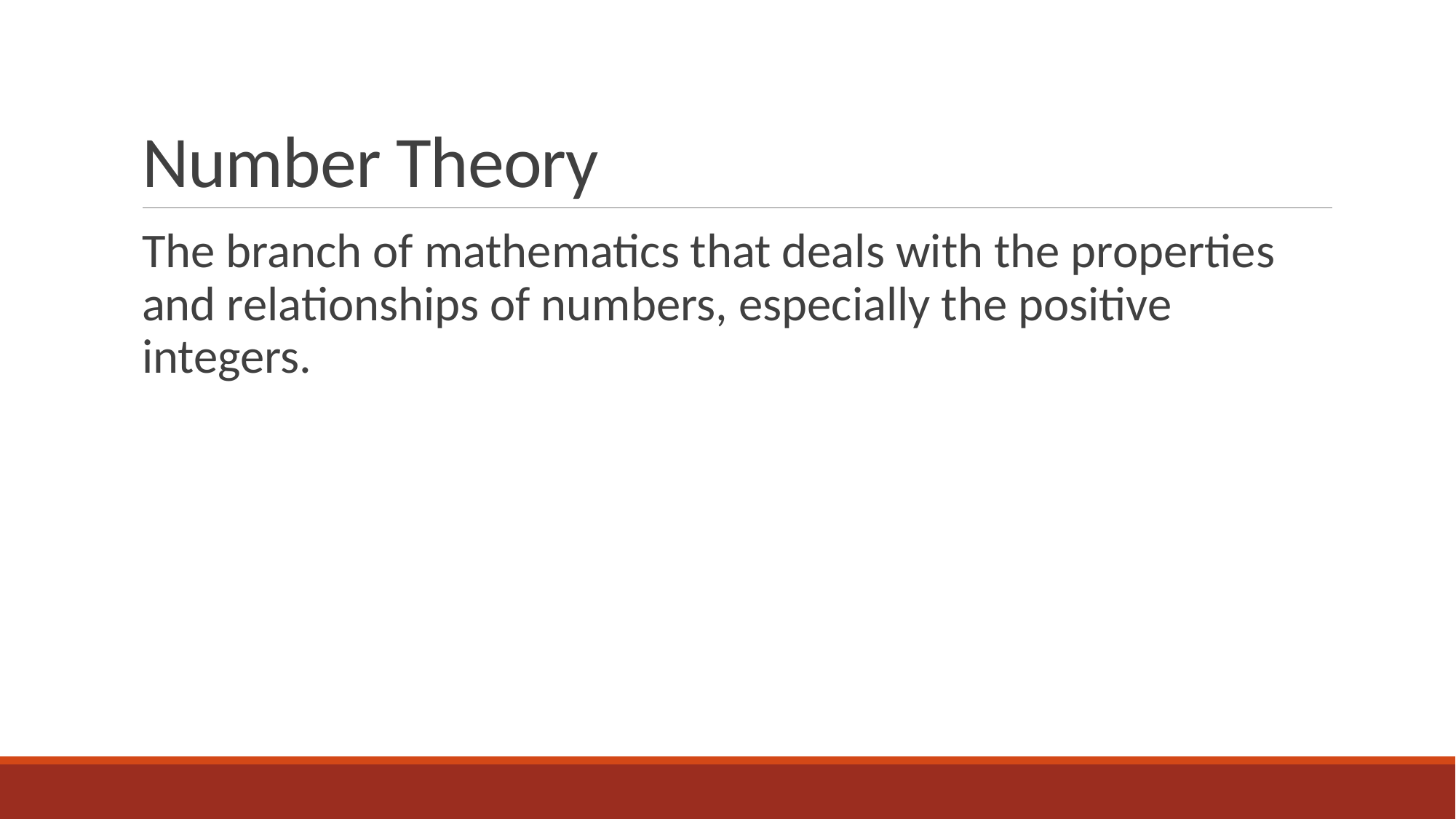

# Number Theory
The branch of mathematics that deals with the properties and relationships of numbers, especially the positive integers.